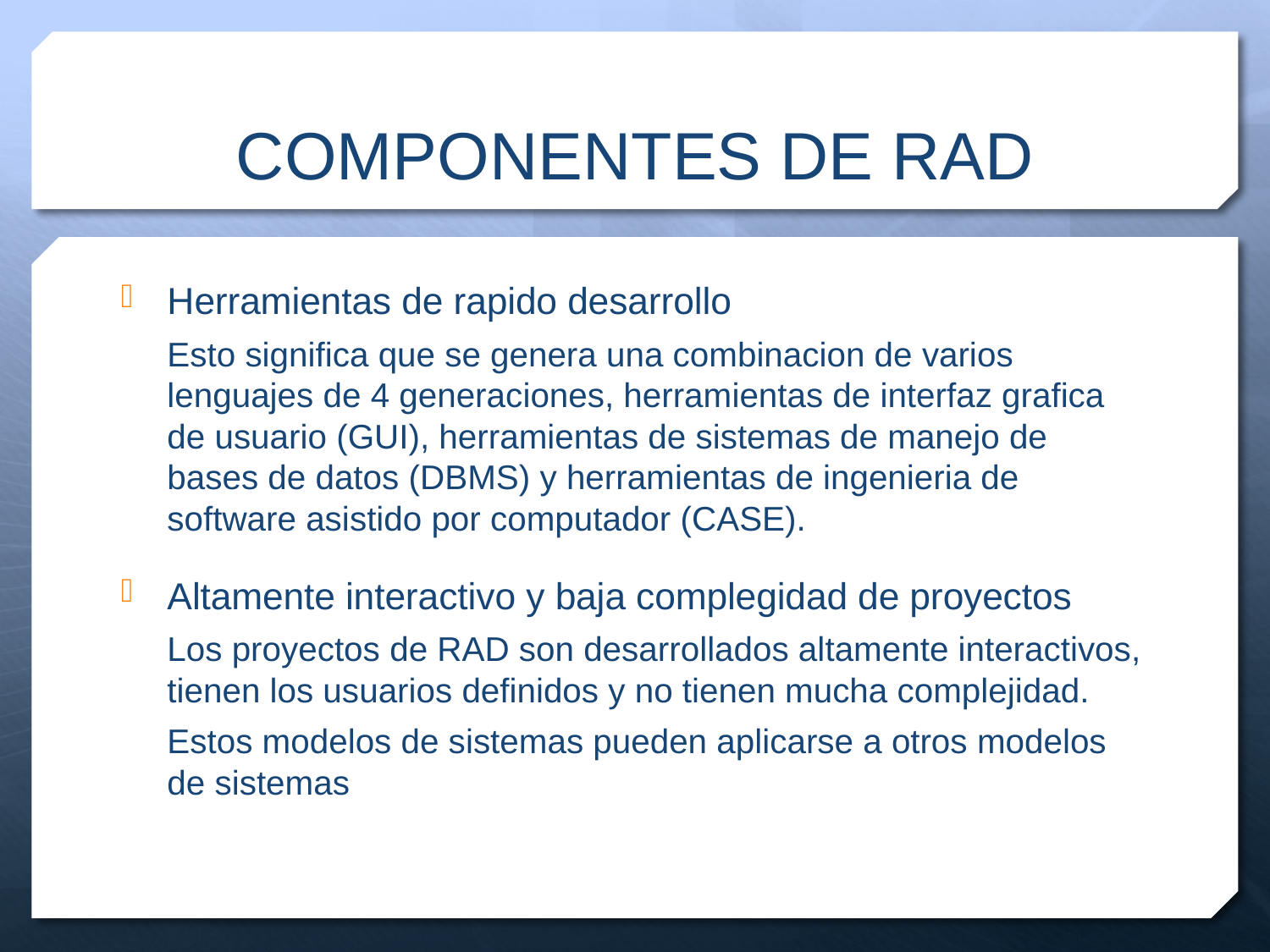

# COMPONENTES DE RAD
Herramientas de rapido desarrollo
Esto significa que se genera una combinacion de varios lenguajes de 4 generaciones, herramientas de interfaz grafica de usuario (GUI), herramientas de sistemas de manejo de bases de datos (DBMS) y herramientas de ingenieria de software asistido por computador (CASE).
Altamente interactivo y baja complegidad de proyectos
Los proyectos de RAD son desarrollados altamente interactivos, tienen los usuarios definidos y no tienen mucha complejidad.
Estos modelos de sistemas pueden aplicarse a otros modelos de sistemas